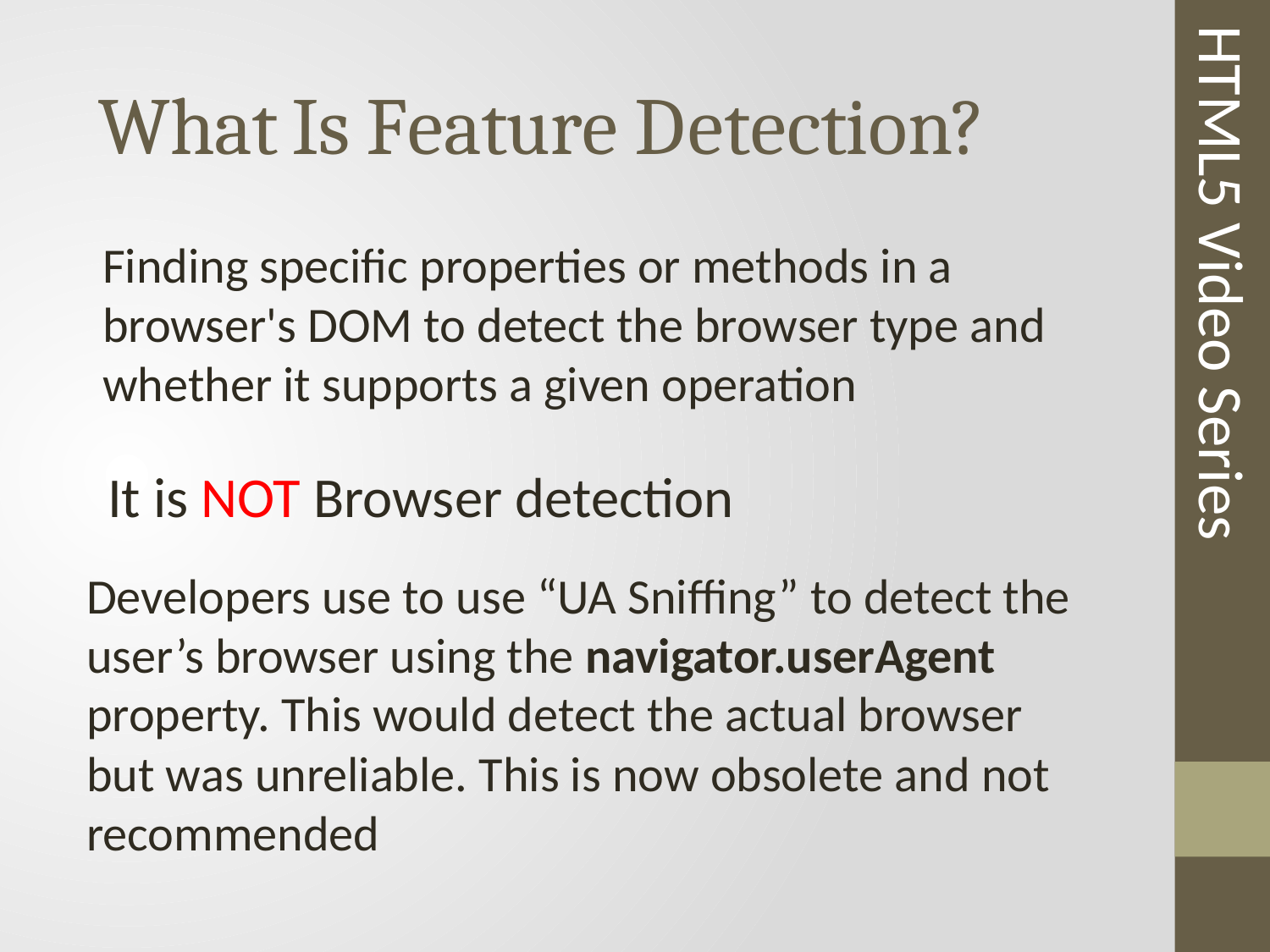

# What Is Feature Detection?
Finding specific properties or methods in a browser's DOM to detect the browser type and whether it supports a given operation
HTML5 Video Series
It is NOT Browser detection
Developers use to use “UA Sniffing” to detect the user’s browser using the navigator.userAgent property. This would detect the actual browser but was unreliable. This is now obsolete and not recommended